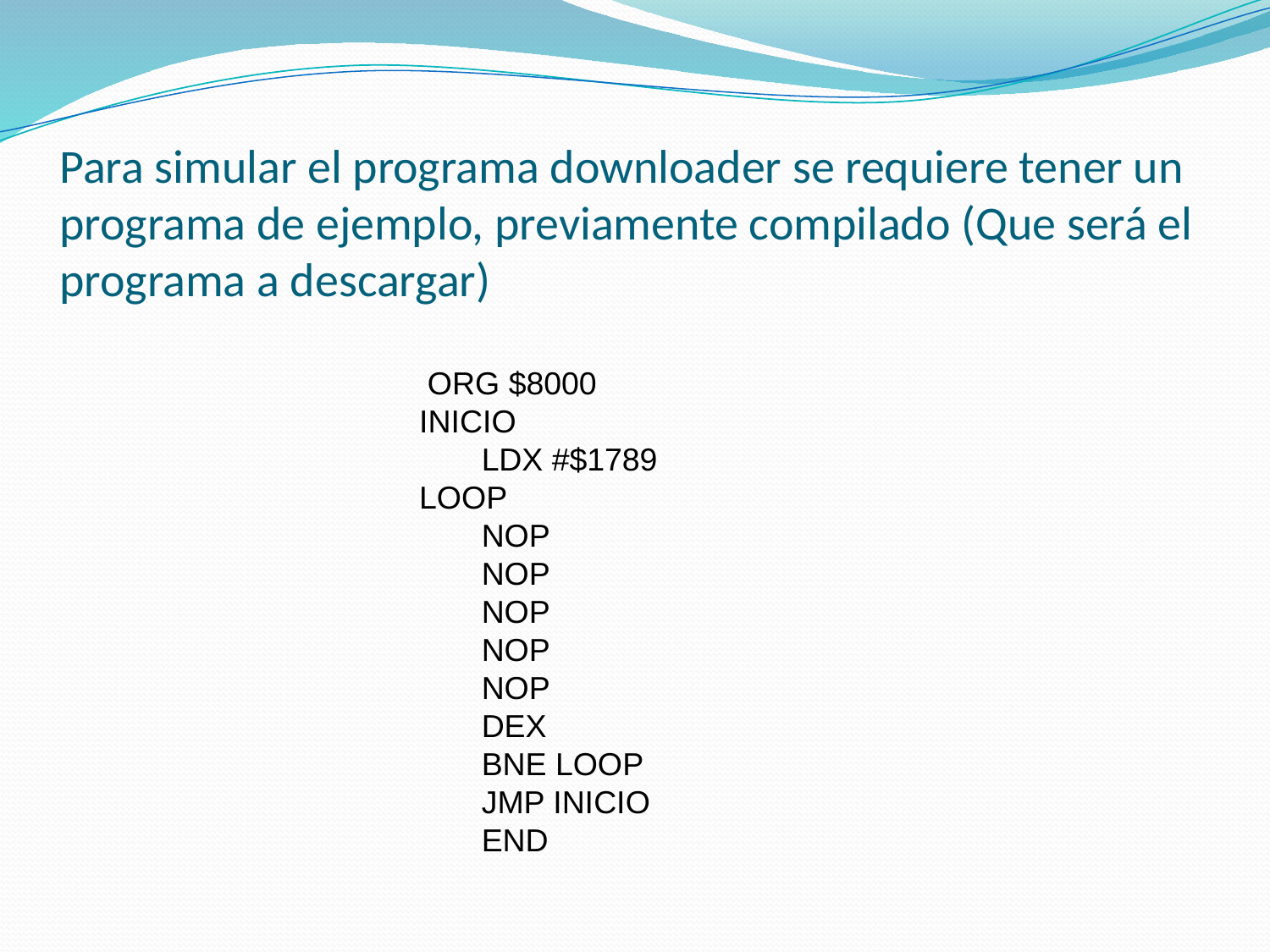

# Para simular el programa downloader se requiere tener un programa de ejemplo, previamente compilado (Que será el programa a descargar)
 ORG $8000
INICIO
       LDX #$1789
LOOP
       NOP
       NOP
       NOP
       NOP
       NOP
       DEX
       BNE LOOP
       JMP INICIO
       END